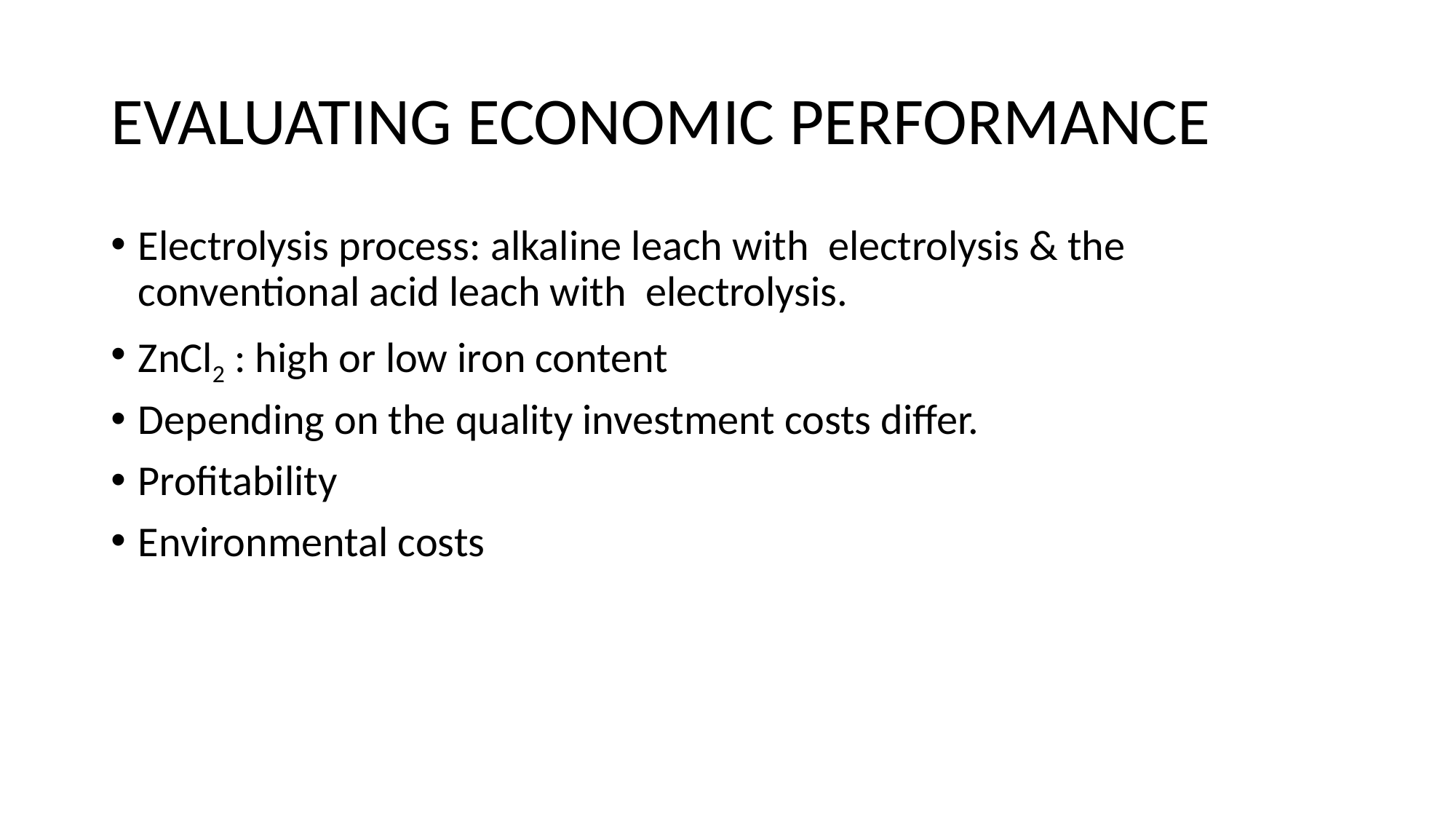

# EVALUATING ECONOMIC PERFORMANCE
Electrolysis process: alkaline leach with  electrolysis & the conventional acid leach with  electrolysis.
ZnCl2 : high or low iron content
Depending on the quality investment costs differ.
Profitability
Environmental costs